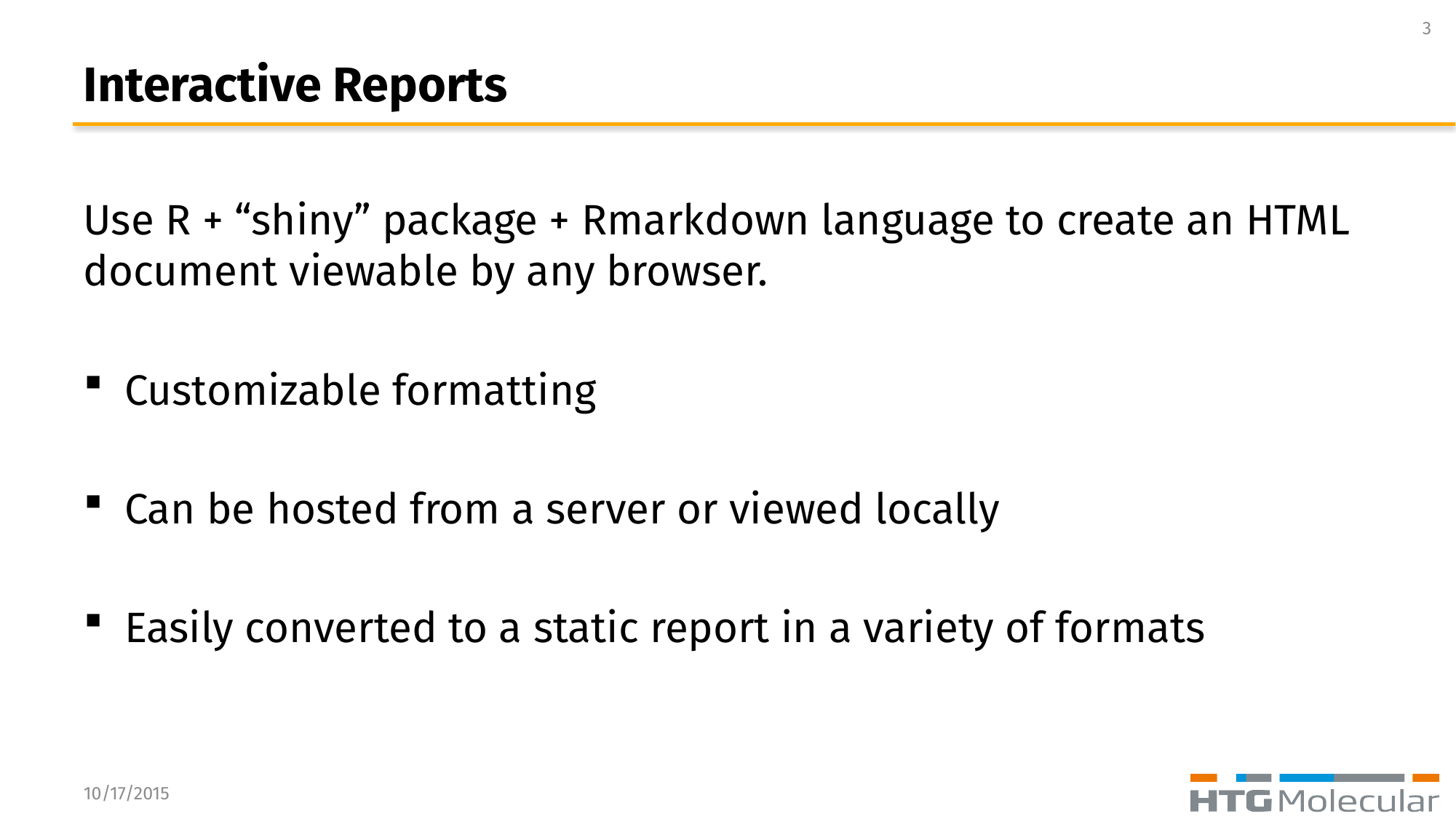

3
# Interactive Reports

Use R + “shiny” package + Rmarkdown language to create an HTML document viewable by any browser.

Customizable formatting

Can be hosted from a server or viewed locally

Easily converted to a static report in a variety of formats

10/17/2015